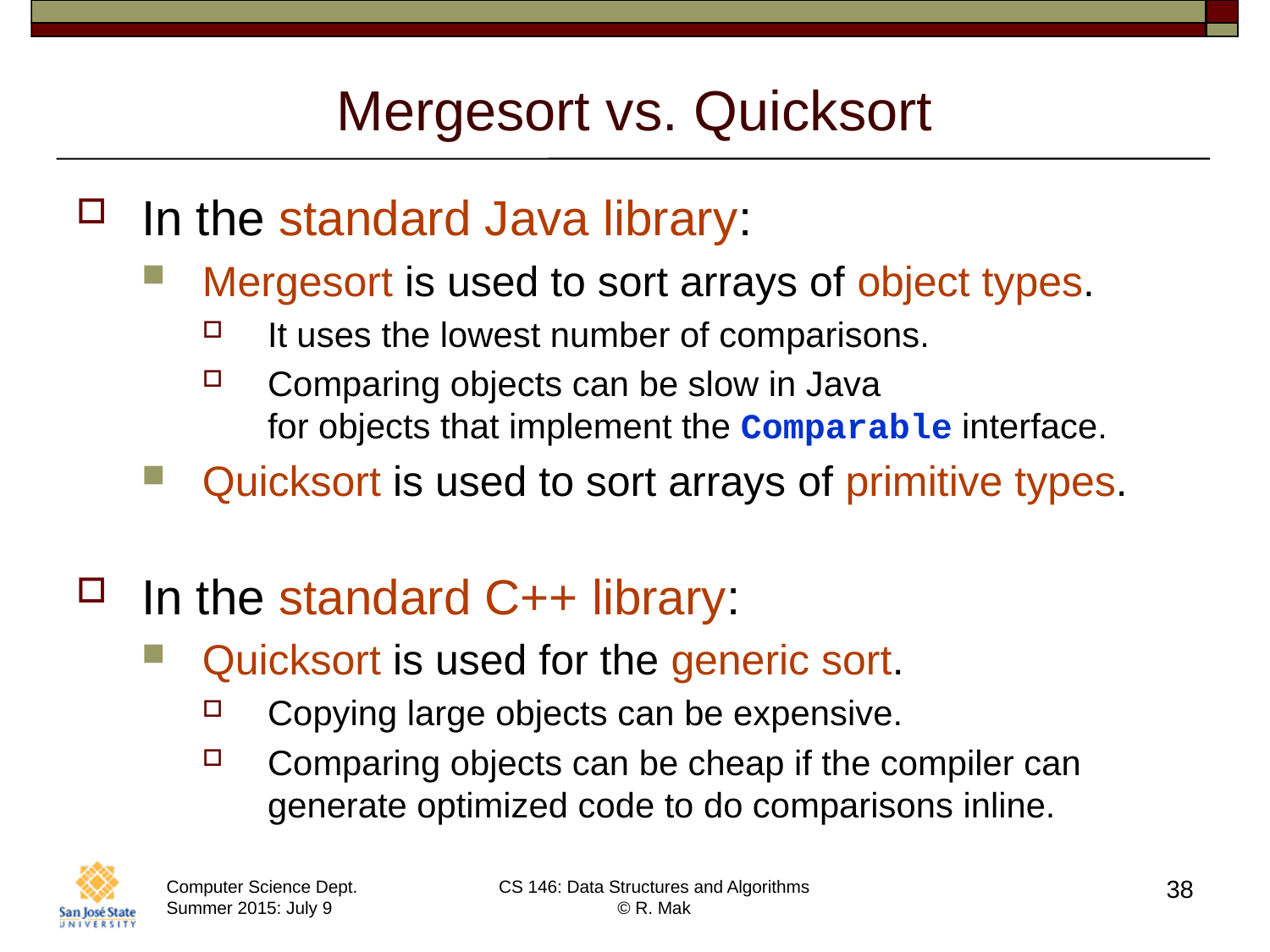

# Mergesort vs. Quicksort
In the standard Java library:
Mergesort is used to sort arrays of object types.
It uses the lowest number of comparisons.
Comparing objects can be slow in Java
for objects that implement the Comparable interface.
Quicksort is used to sort arrays of primitive types.

In the standard C++ library:
Quicksort is used for the generic sort.
Copying large objects can be expensive.
Comparing objects can be cheap if the compiler can generate optimized code to do comparisons inline.
38